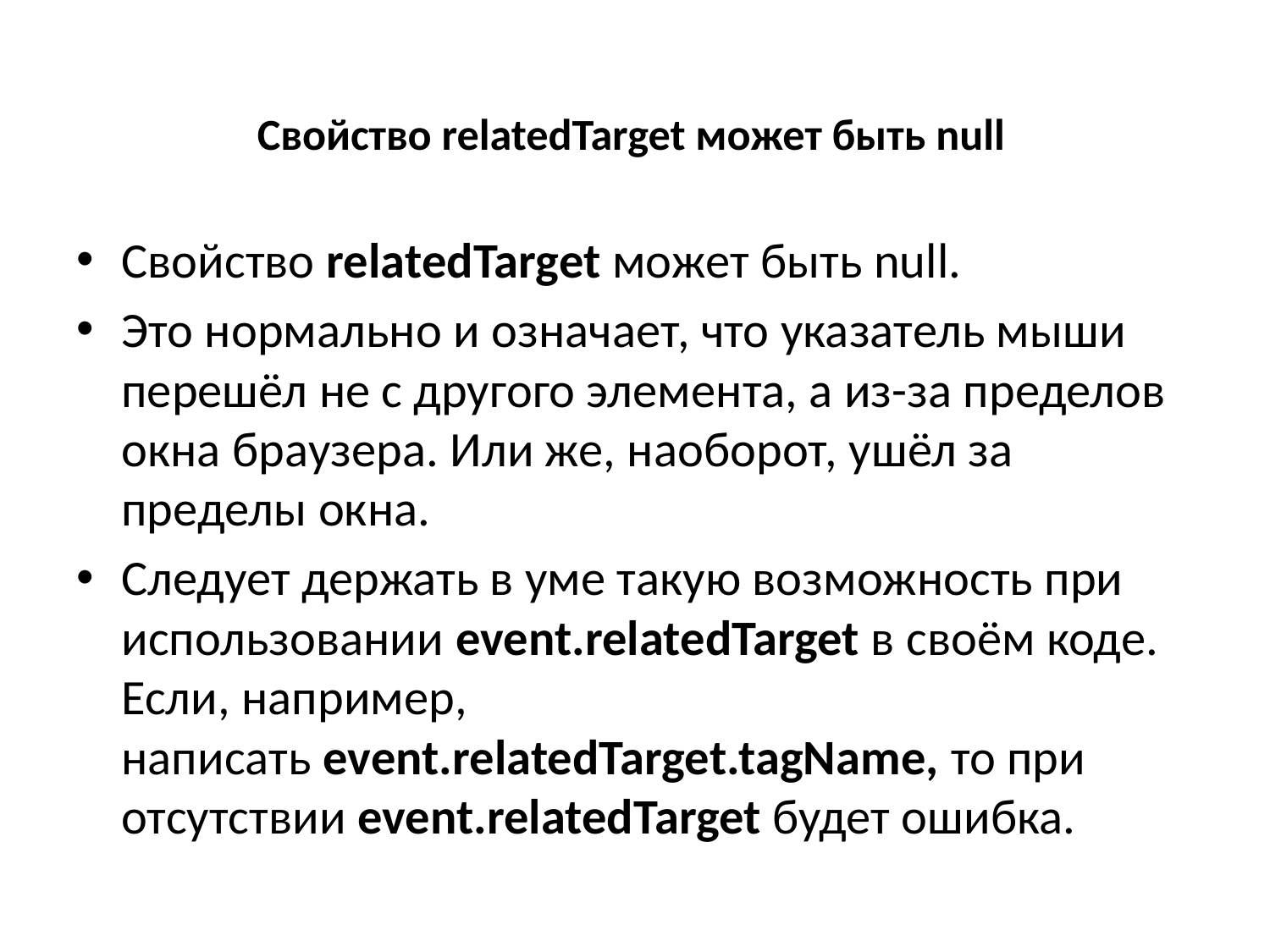

# Свойство relatedTarget может быть null
Свойство relatedTarget может быть null.
Это нормально и означает, что указатель мыши перешёл не с другого элемента, а из-за пределов окна браузера. Или же, наоборот, ушёл за пределы окна.
Следует держать в уме такую возможность при использовании event.relatedTarget в своём коде. Если, например, написать event.relatedTarget.tagName, то при отсутствии event.relatedTarget будет ошибка.